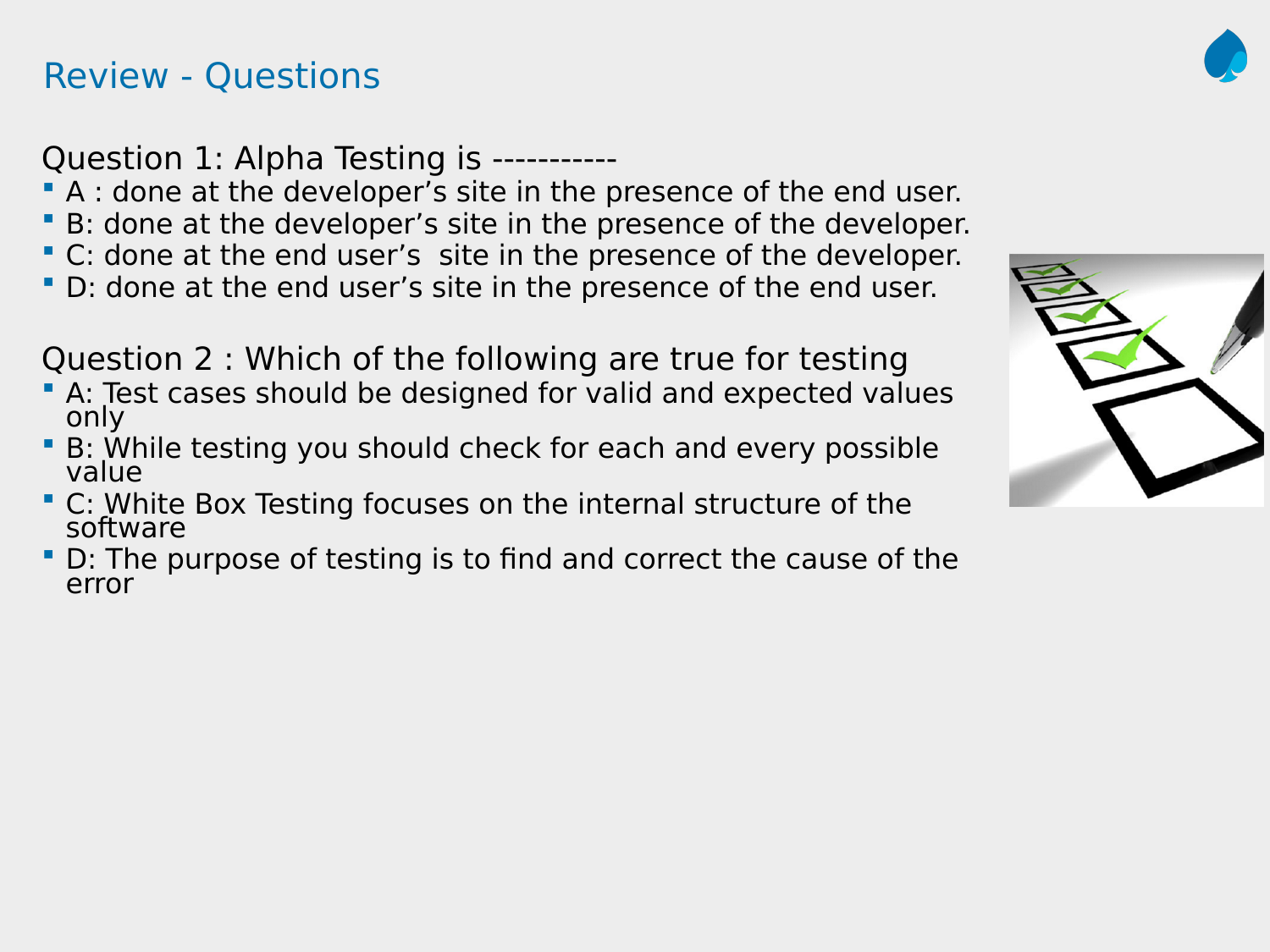

# Review - Questions
Question 1: Alpha Testing is -----------
A : done at the developer’s site in the presence of the end user.
B: done at the developer’s site in the presence of the developer.
C: done at the end user’s  site in the presence of the developer.
D: done at the end user’s site in the presence of the end user.

Question 2 : Which of the following are true for testing
A: Test cases should be designed for valid and expected values only
B: While testing you should check for each and every possible value
C: White Box Testing focuses on the internal structure of the software
D: The purpose of testing is to find and correct the cause of the error